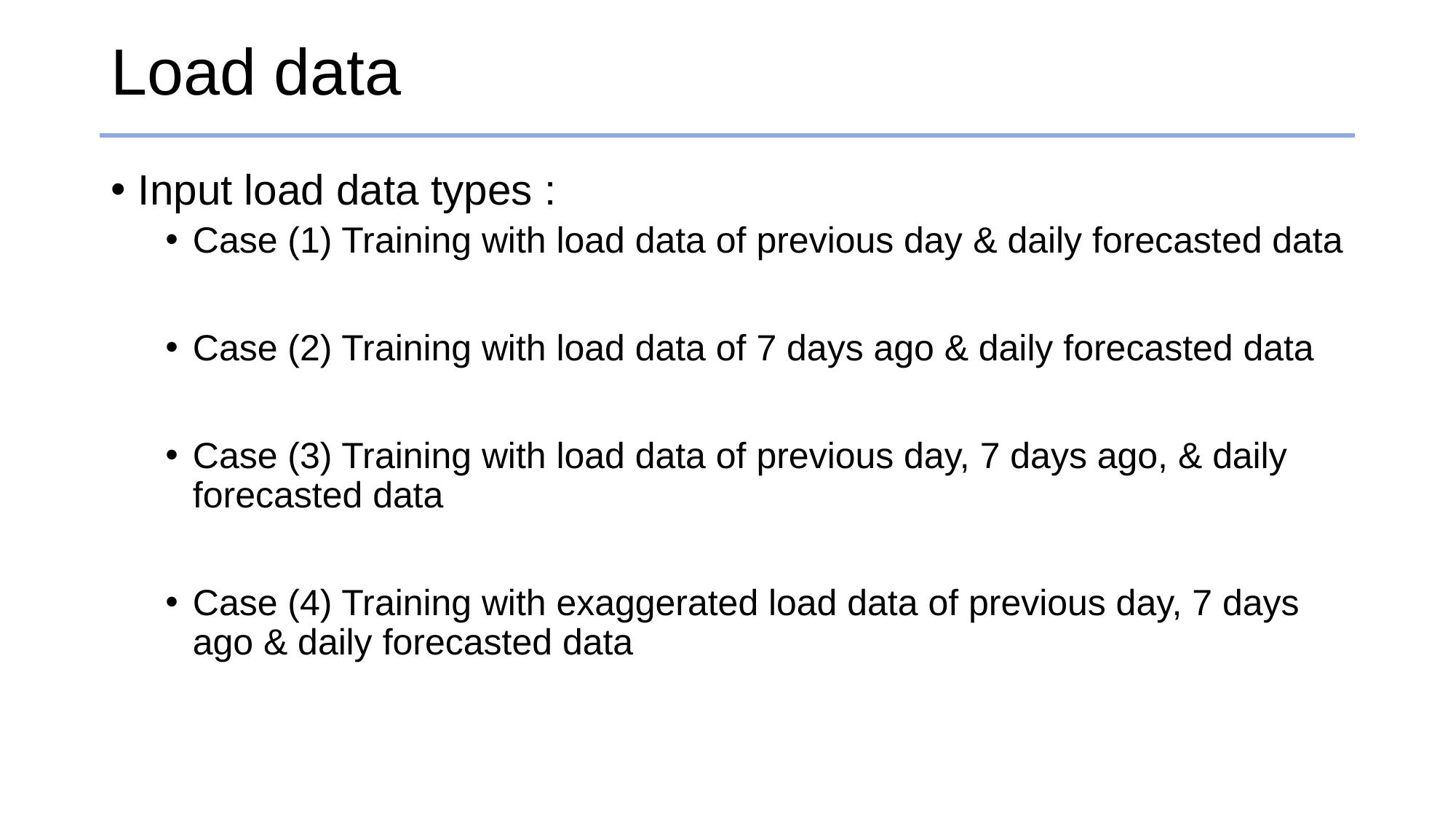

# Load data
Input load data types :
Case (1) Training with load data of previous day & daily forecasted data

Case (2) Training with load data of 7 days ago & daily forecasted data

Case (3) Training with load data of previous day, 7 days ago, & daily forecasted data

Case (4) Training with exaggerated load data of previous day, 7 days ago & daily forecasted data